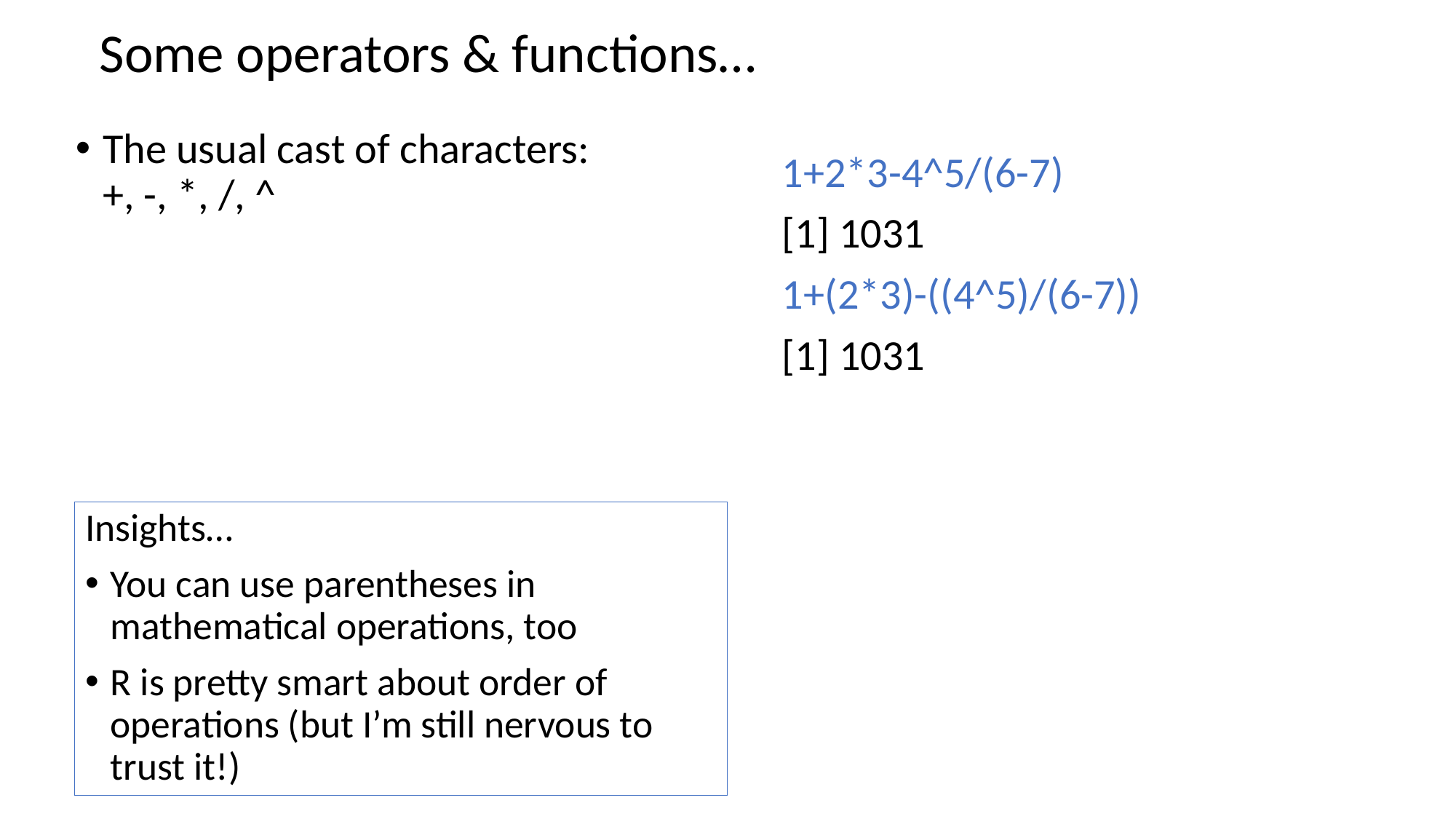

# Some operators & functions…
The usual cast of characters:         +, -, *, /, ^
1+2*3-4^5/(6-7)
[1] 1031
1+(2*3)-((4^5)/(6-7))
[1] 1031
Insights…
You can use parentheses in mathematical operations, too
R is pretty smart about order of operations (but I’m still nervous to trust it!)